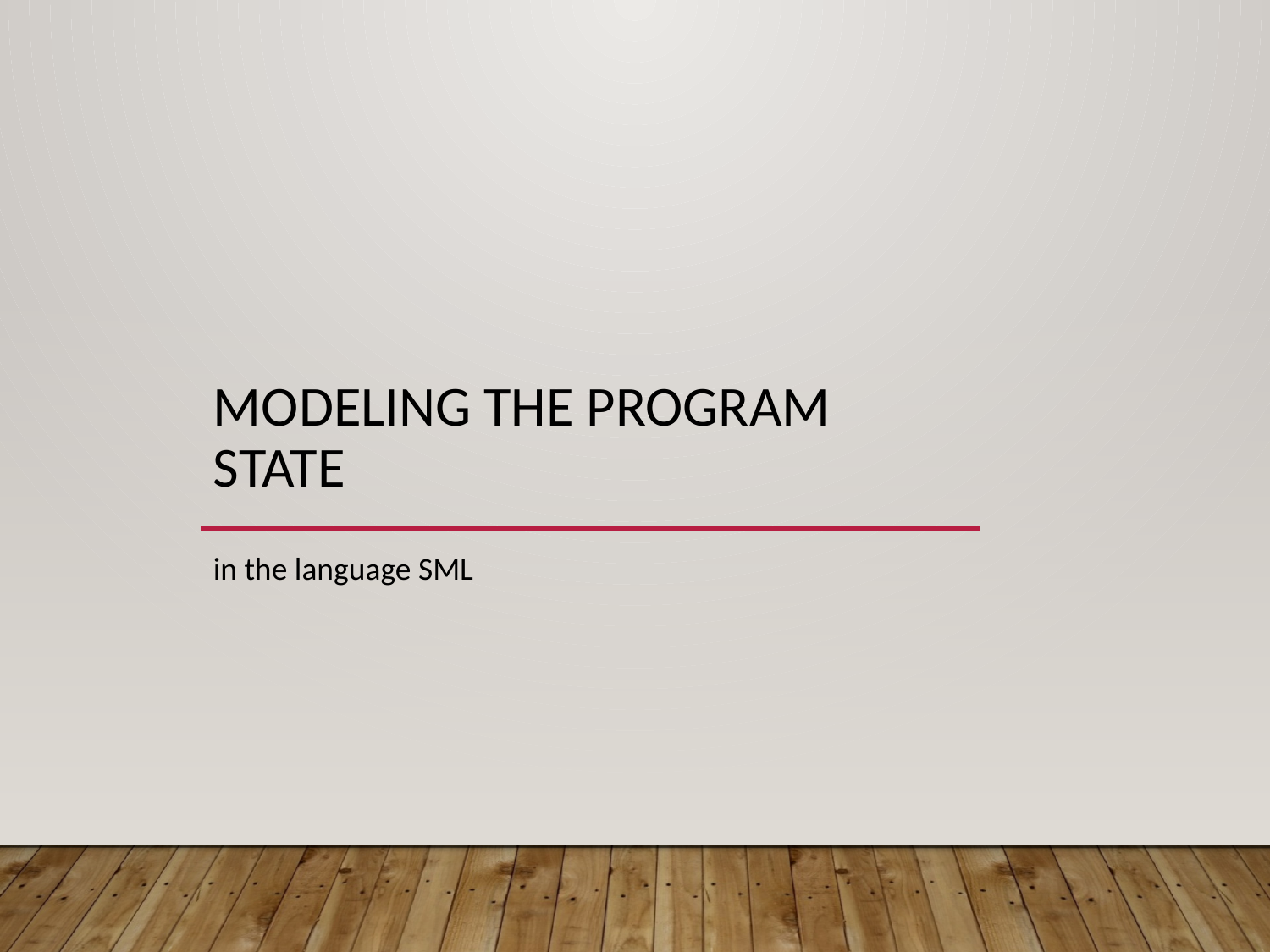

# Modeling The program state
in the language SML